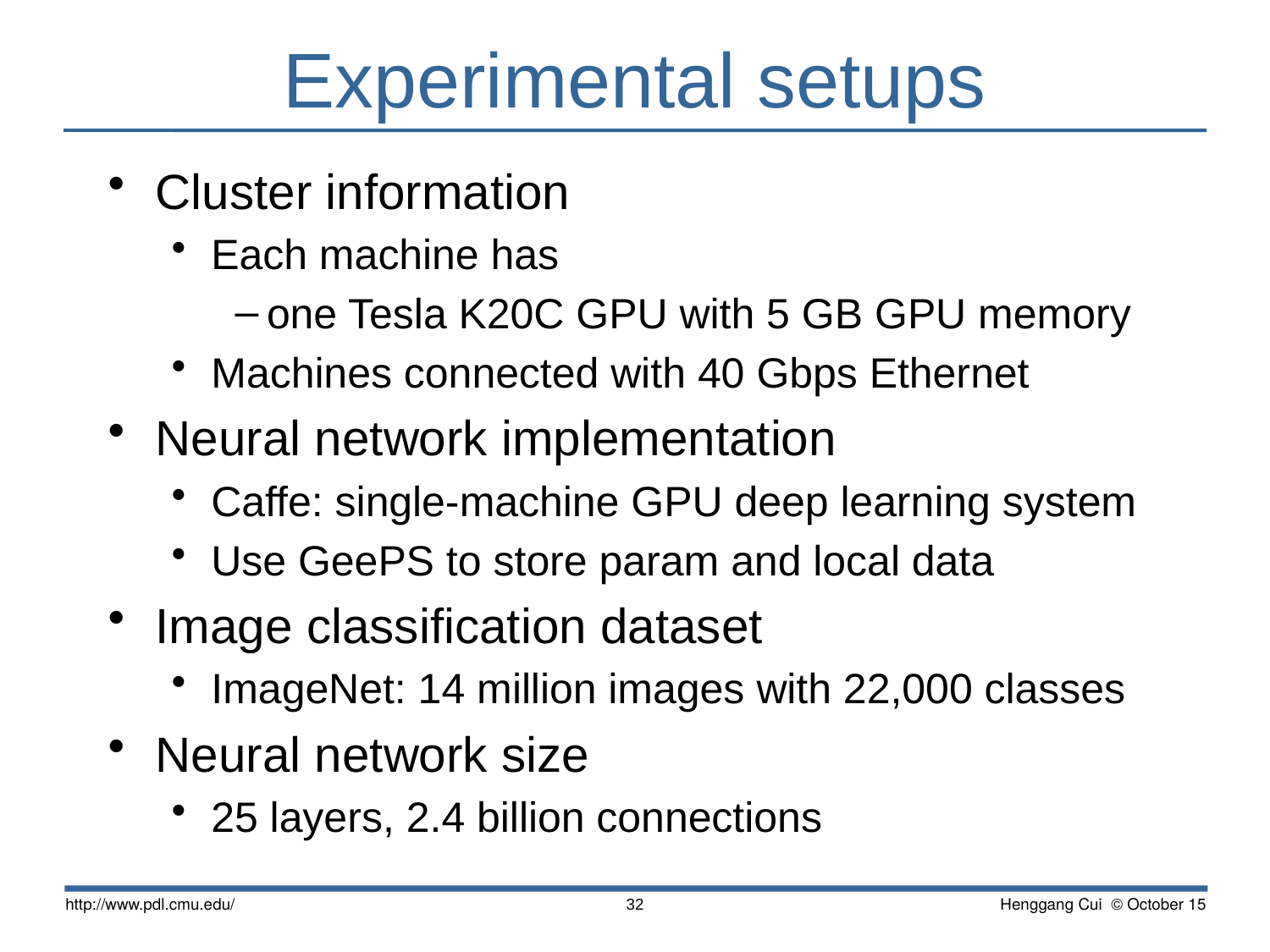

# Experimental setups
Cluster information
Each machine has
one Tesla K20C GPU with 5 GB GPU memory
Machines connected with 40 Gbps Ethernet
Neural network implementation
Caffe: single-machine GPU deep learning system
Use GeePS to store param and local data
Image classification dataset
ImageNet: 14 million images with 22,000 classes
Neural network size
25 layers, 2.4 billion connections

http://www.pdl.cmu.edu/
32
   Henggang Cui  © October 15